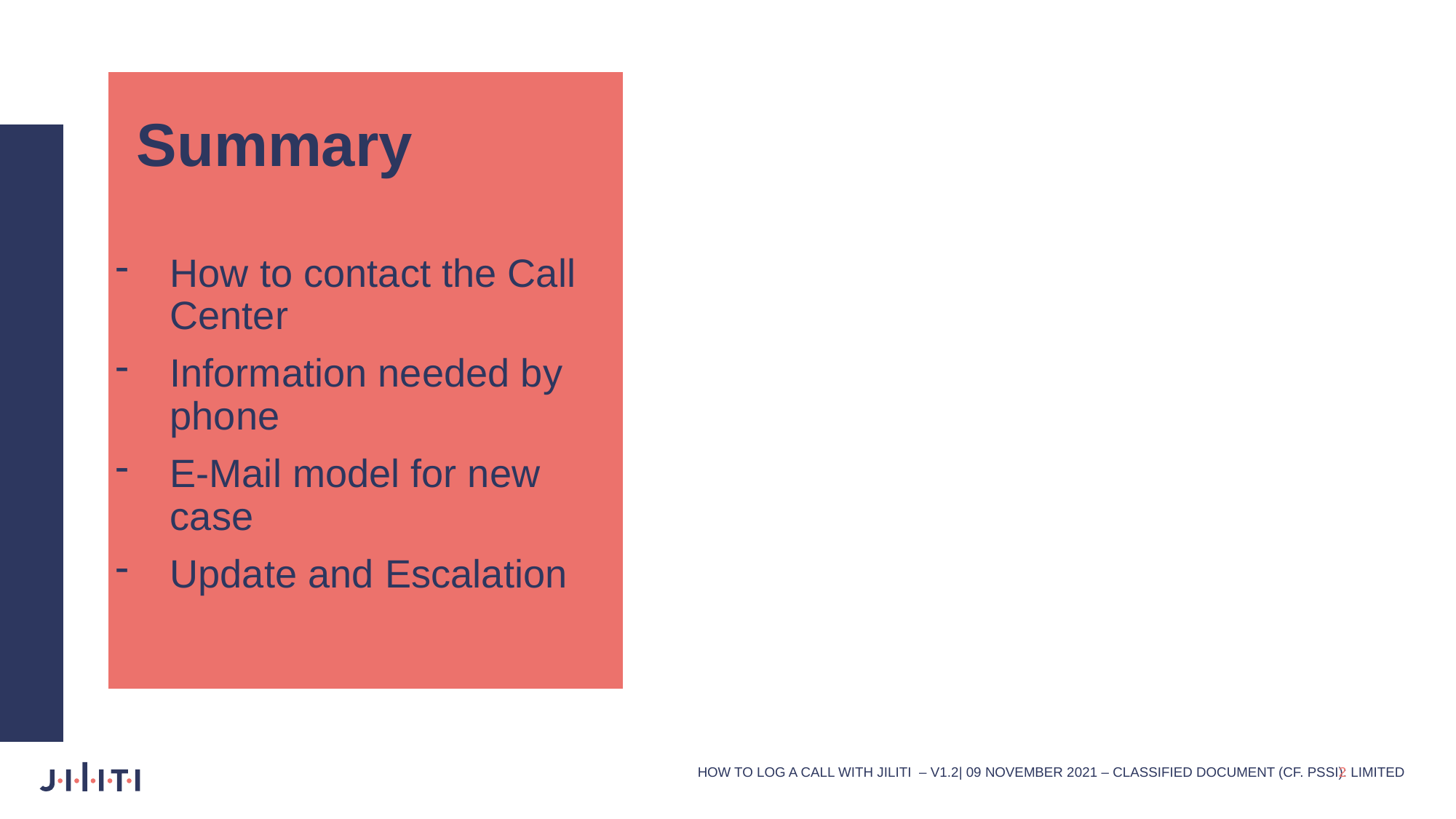

Summary
How to contact the Call Center
Information needed by phone
E-Mail model for new case
Update and Escalation

How to log a call with JILITI  – V1.2| 09 November 2021 – Classified Document (Cf. PSSI): Limited
2